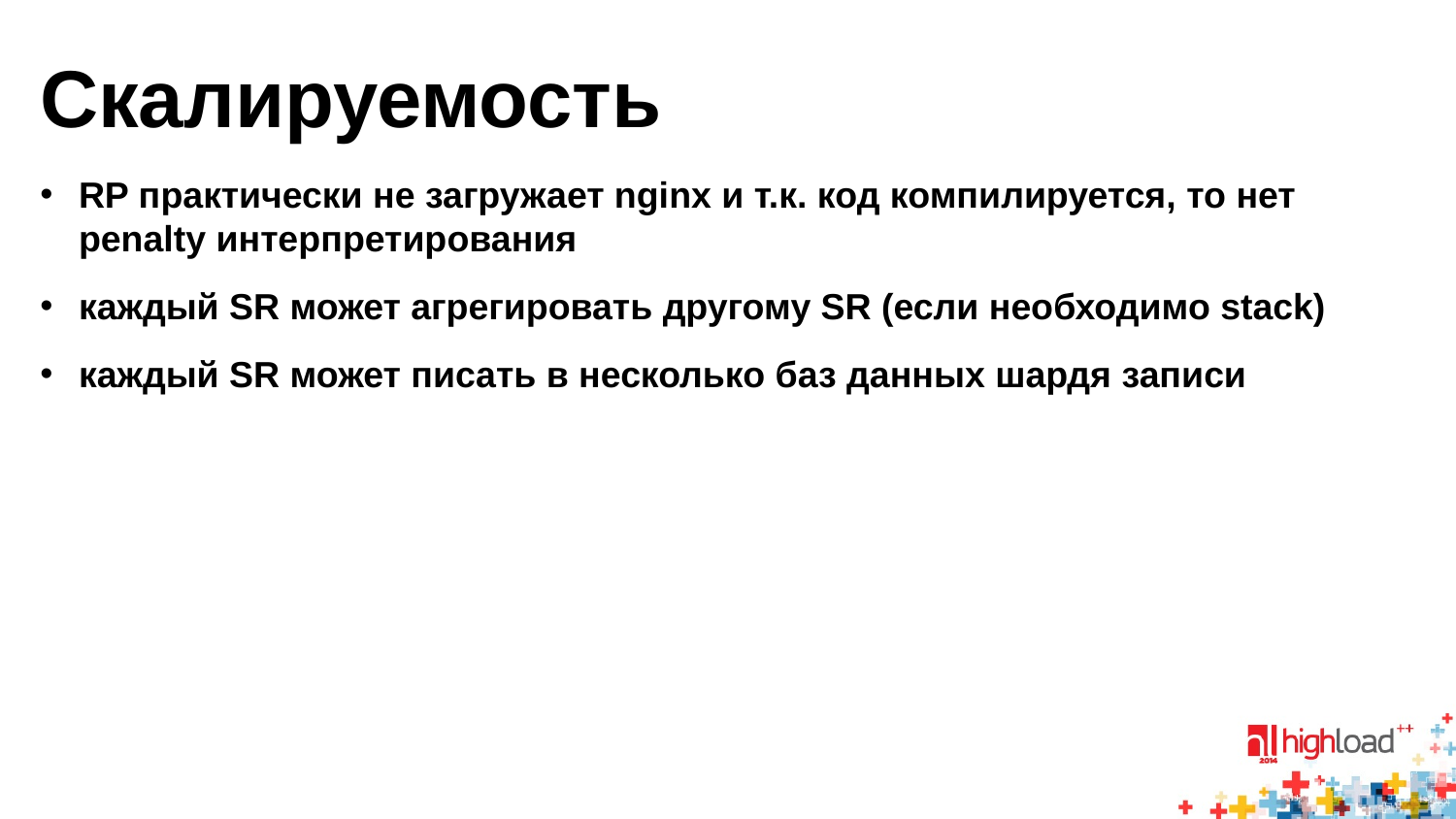

# Скалируемость
RP практически не загружает nginx и т.к. код компилируется, то нет penalty интерпретирования
каждый SR может агрегировать другому SR (если необходимо stack)
каждый SR может писать в несколько баз данных шардя записи